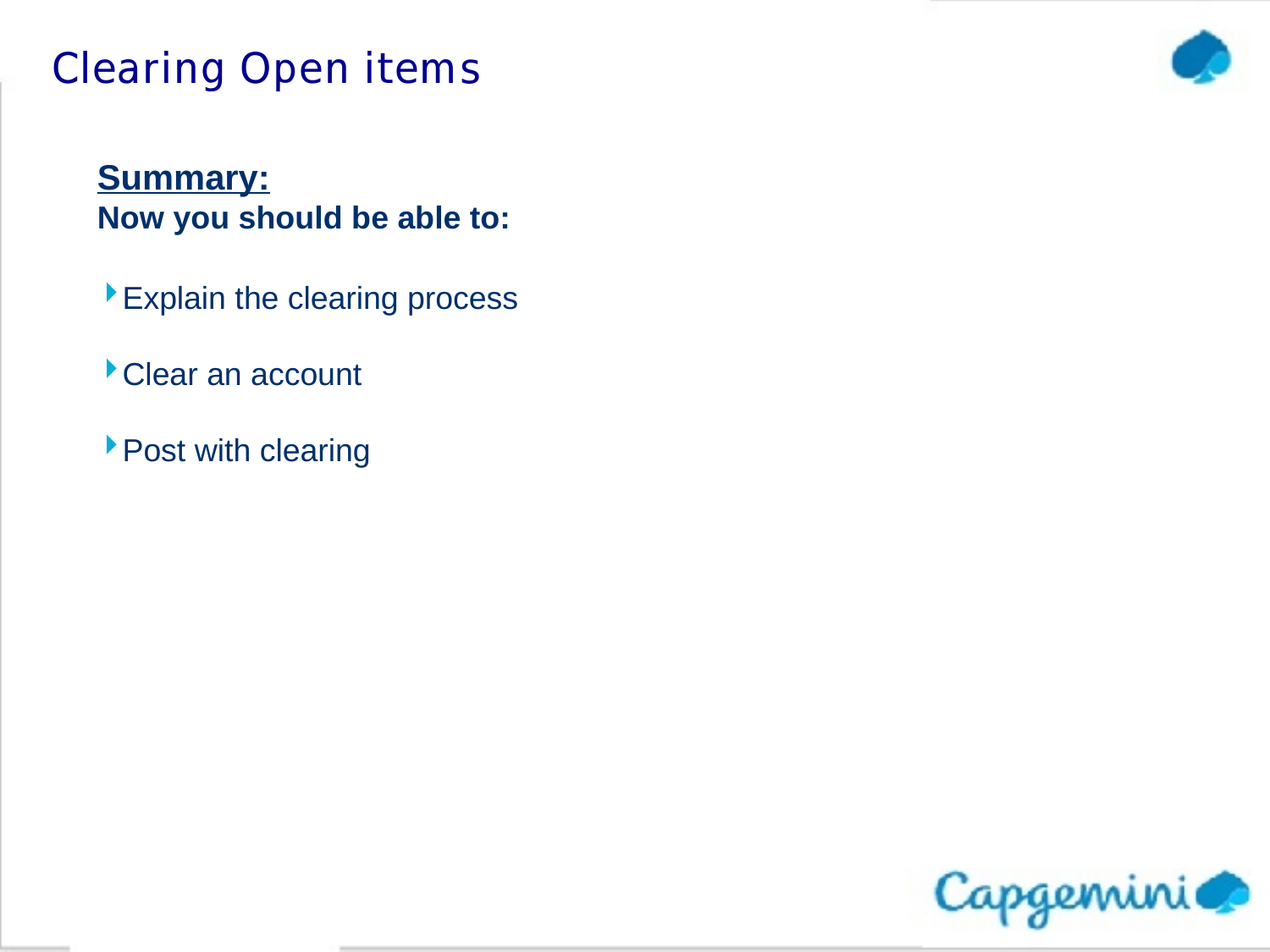

# Clearing Open items
Summary:
Now you should be able to:

Explain the clearing process

Clear an account

Post with clearing